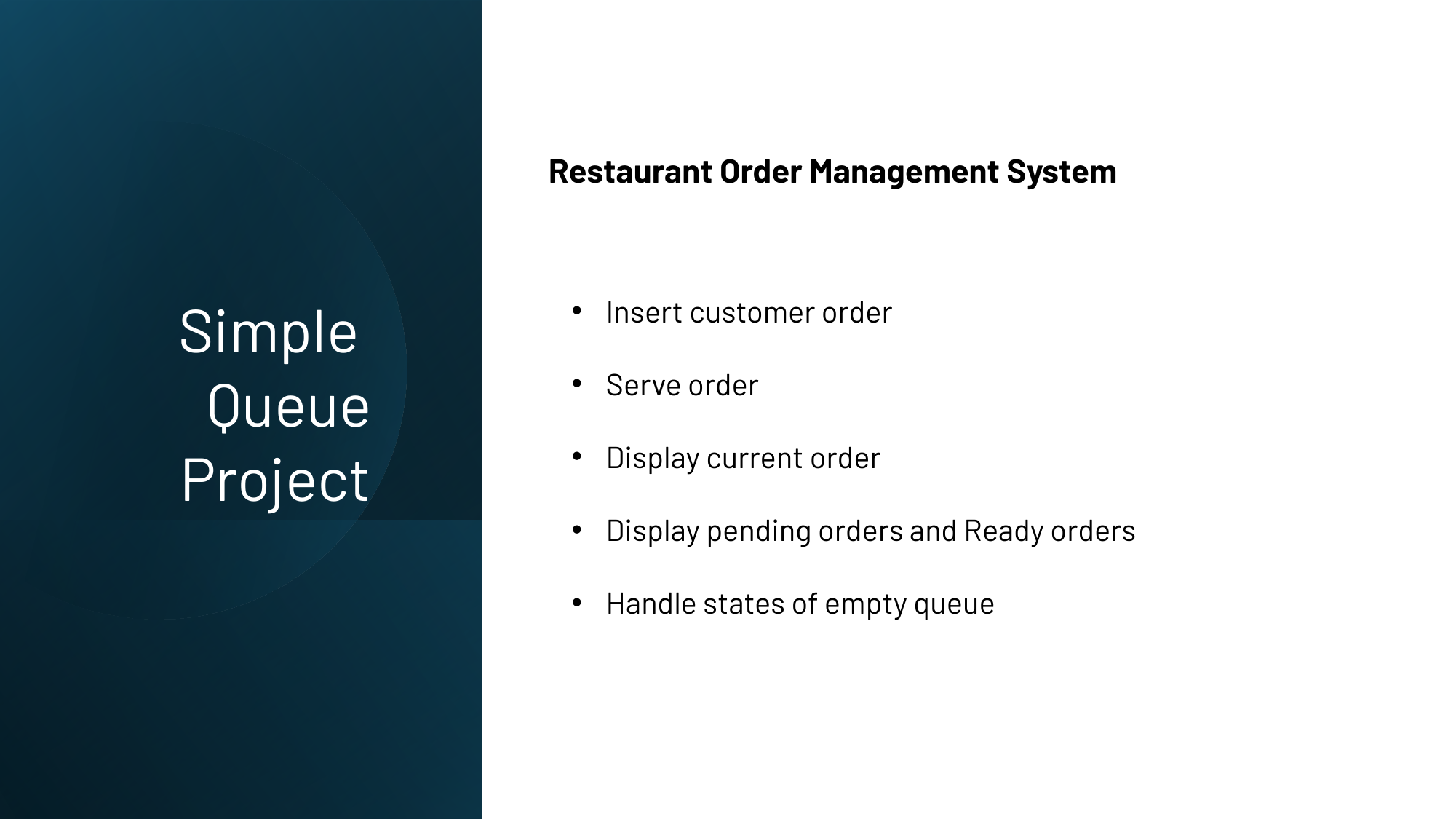

Simple
Queue
Project

Restaurant Order Management System

Insert customer order
Serve order
Display current order
Display pending orders and Ready orders
Handle states of empty queue